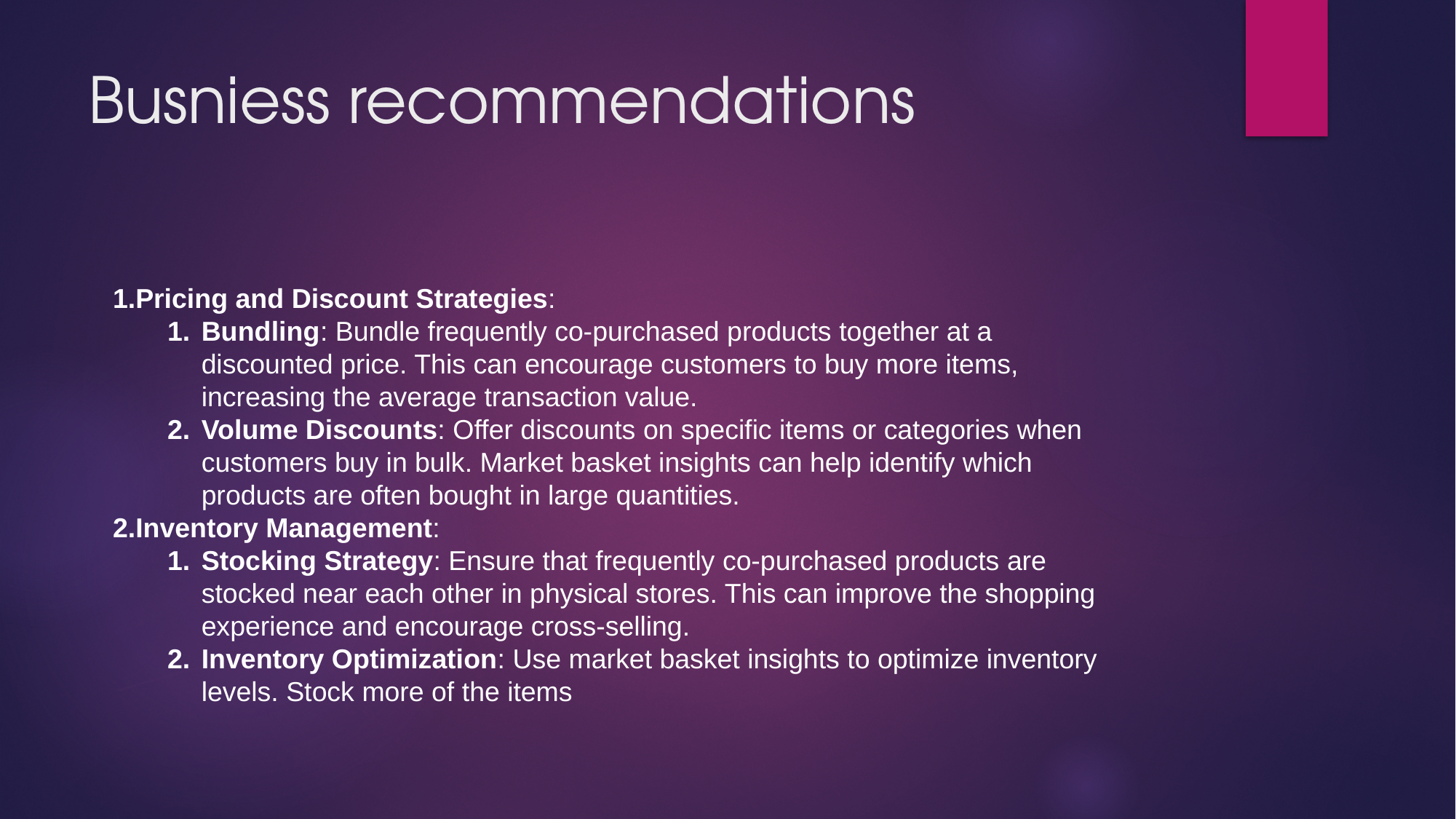

# Busniess recommendations
Pricing and Discount Strategies:
Bundling: Bundle frequently co-purchased products together at a discounted price. This can encourage customers to buy more items, increasing the average transaction value.
Volume Discounts: Offer discounts on specific items or categories when customers buy in bulk. Market basket insights can help identify which products are often bought in large quantities.
Inventory Management:
Stocking Strategy: Ensure that frequently co-purchased products are stocked near each other in physical stores. This can improve the shopping experience and encourage cross-selling.
Inventory Optimization: Use market basket insights to optimize inventory levels. Stock more of the items